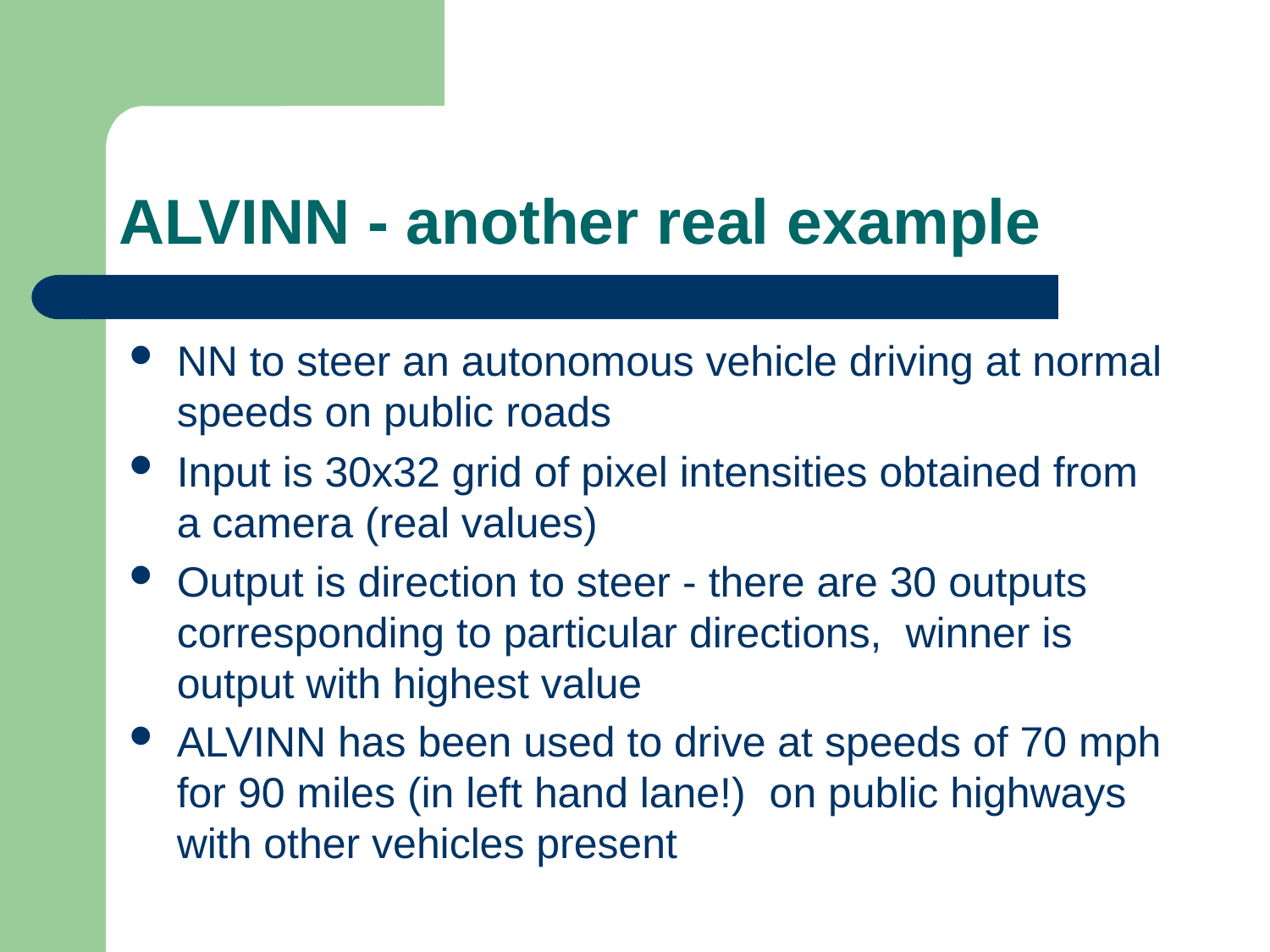

# ALVINN - another real example
NN to steer an autonomous vehicle driving at normal speeds on public roads
Input is 30x32 grid of pixel intensities obtained from a camera (real values)
Output is direction to steer - there are 30 outputs corresponding to particular directions,  winner is output with highest value
ALVINN has been used to drive at speeds of 70 mph for 90 miles (in left hand lane!)  on public highways with other vehicles present